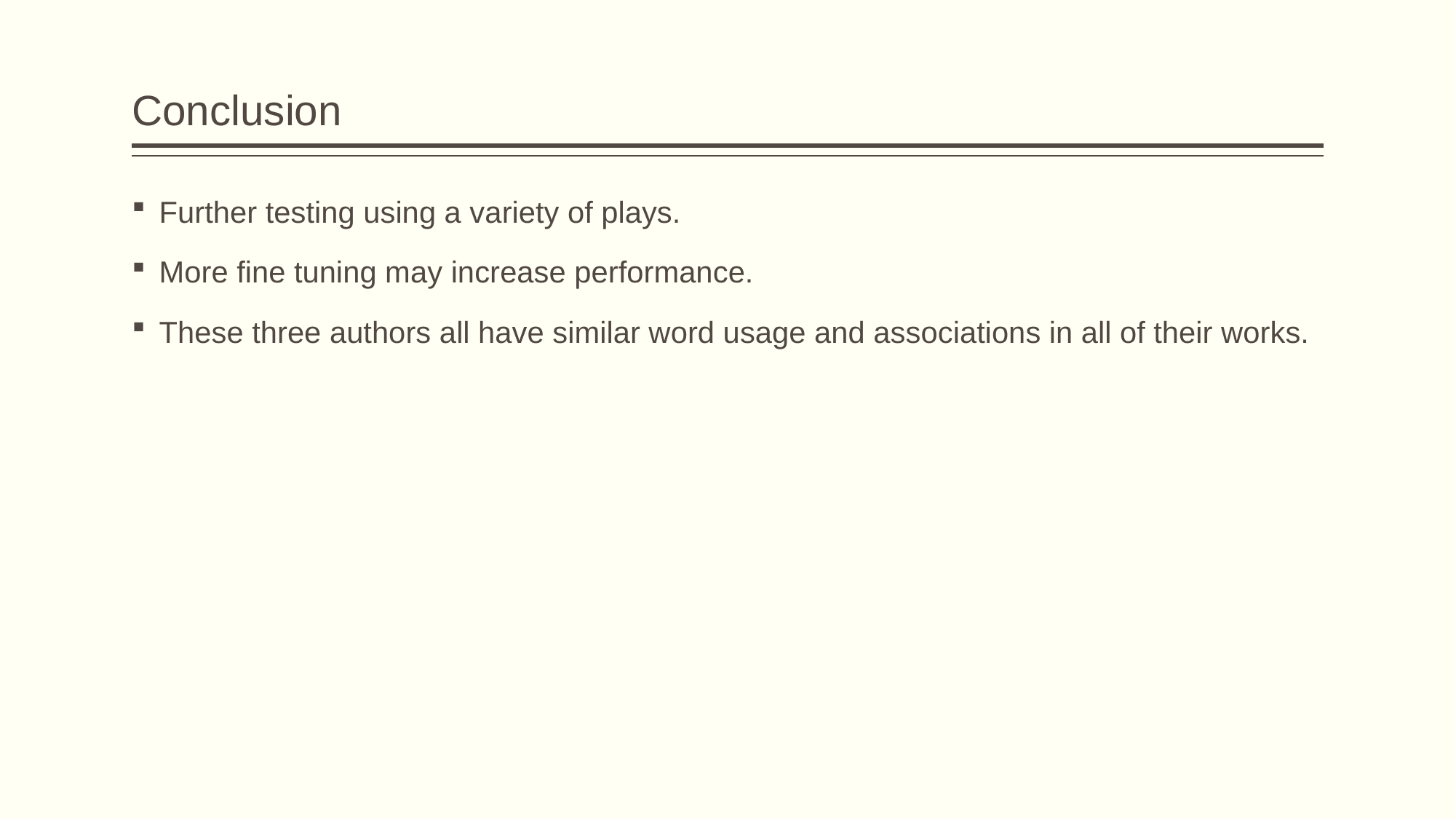

# Conclusion
Further testing using a variety of plays.
More fine tuning may increase performance.
These three authors all have similar word usage and associations in all of their works.